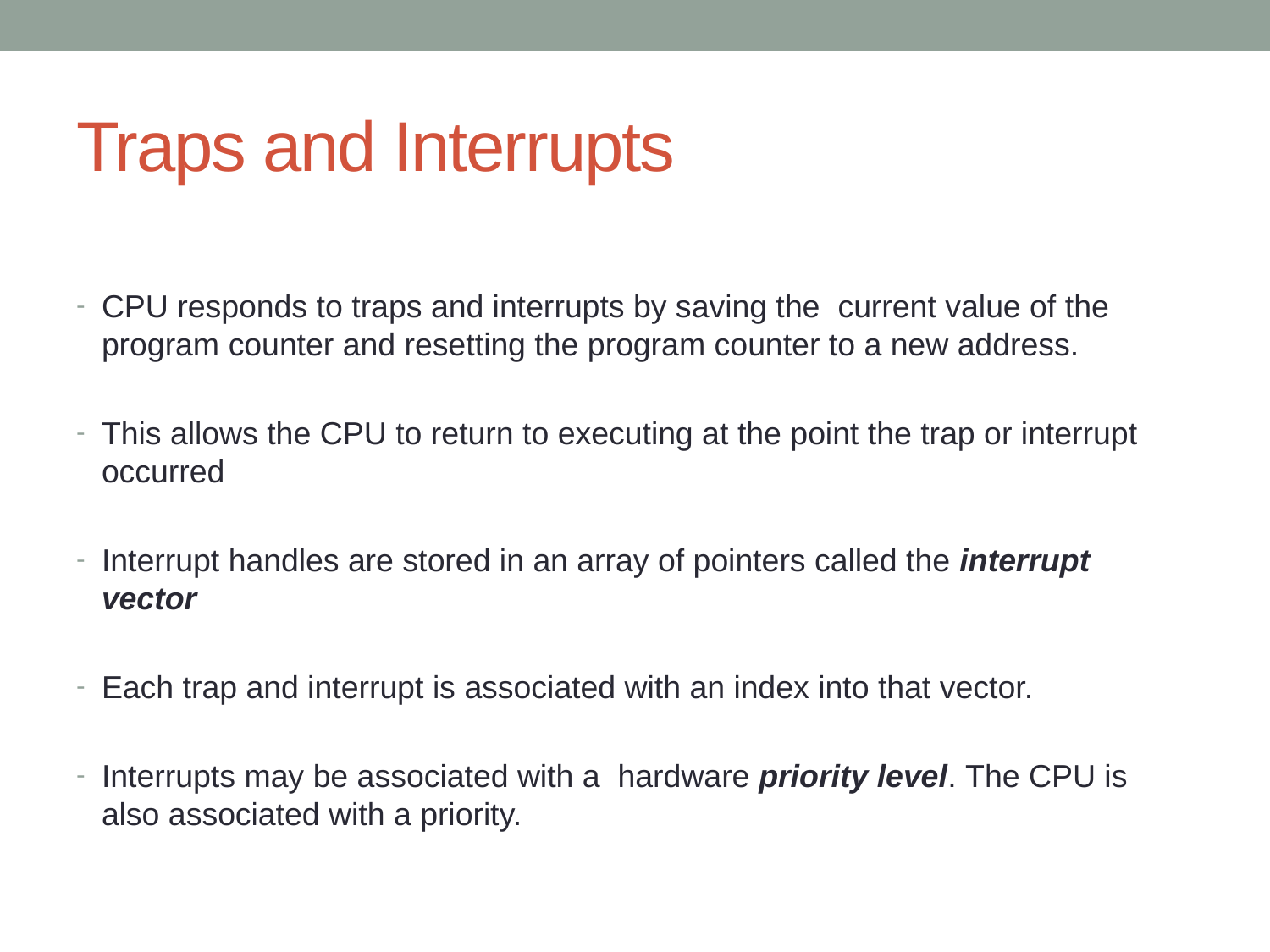

# Traps and Interrupts

CPU responds to traps and interrupts by saving the  current value of the program counter and resetting the program counter to a new address.

This allows the CPU to return to executing at the point the trap or interrupt occurred

Interrupt handles are stored in an array of pointers called the interrupt vector

Each trap and interrupt is associated with an index into that vector.

Interrupts may be associated with a  hardware priority level. The CPU is also associated with a priority.